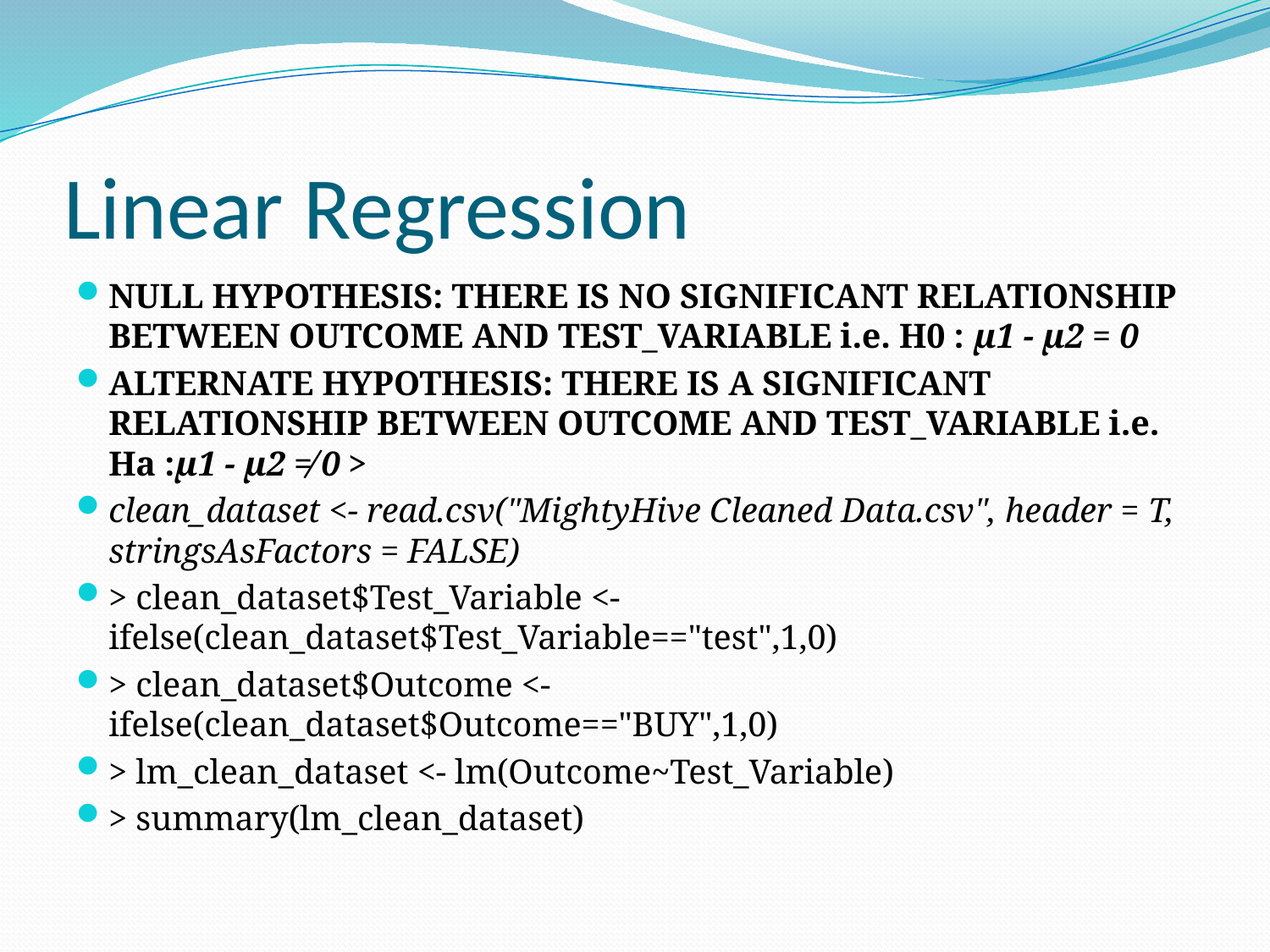

# Linear Regression
NULL HYPOTHESIS: THERE IS NO SIGNIFICANT RELATIONSHIP BETWEEN OUTCOME AND TEST_VARIABLE i.e. H0 : μ1 - μ2 = 0
ALTERNATE HYPOTHESIS: THERE IS A SIGNIFICANT RELATIONSHIP BETWEEN OUTCOME AND TEST_VARIABLE i.e. Ha :μ1 - μ2 ≠ 0 >
clean_dataset <- read.csv("MightyHive Cleaned Data.csv", header = T, stringsAsFactors = FALSE)
> clean_dataset$Test_Variable <- ifelse(clean_dataset$Test_Variable=="test",1,0)
> clean_dataset$Outcome <- ifelse(clean_dataset$Outcome=="BUY",1,0)
> lm_clean_dataset <- lm(Outcome~Test_Variable)
> summary(lm_clean_dataset)